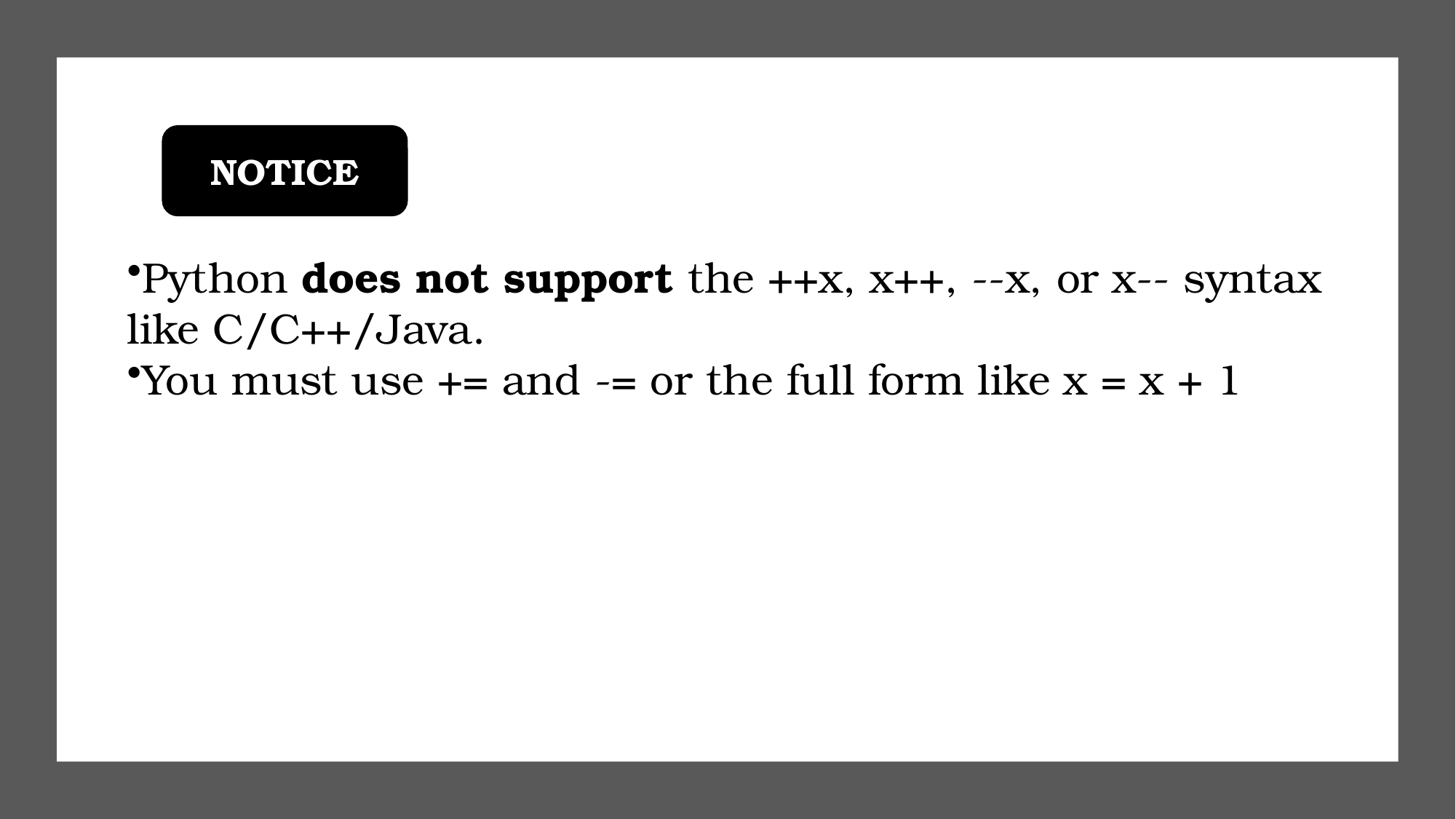

NOTICE
Python does not support the ++x, x++, --x, or x-- syntax like C/C++/Java.
You must use += and -= or the full form like x = x + 1